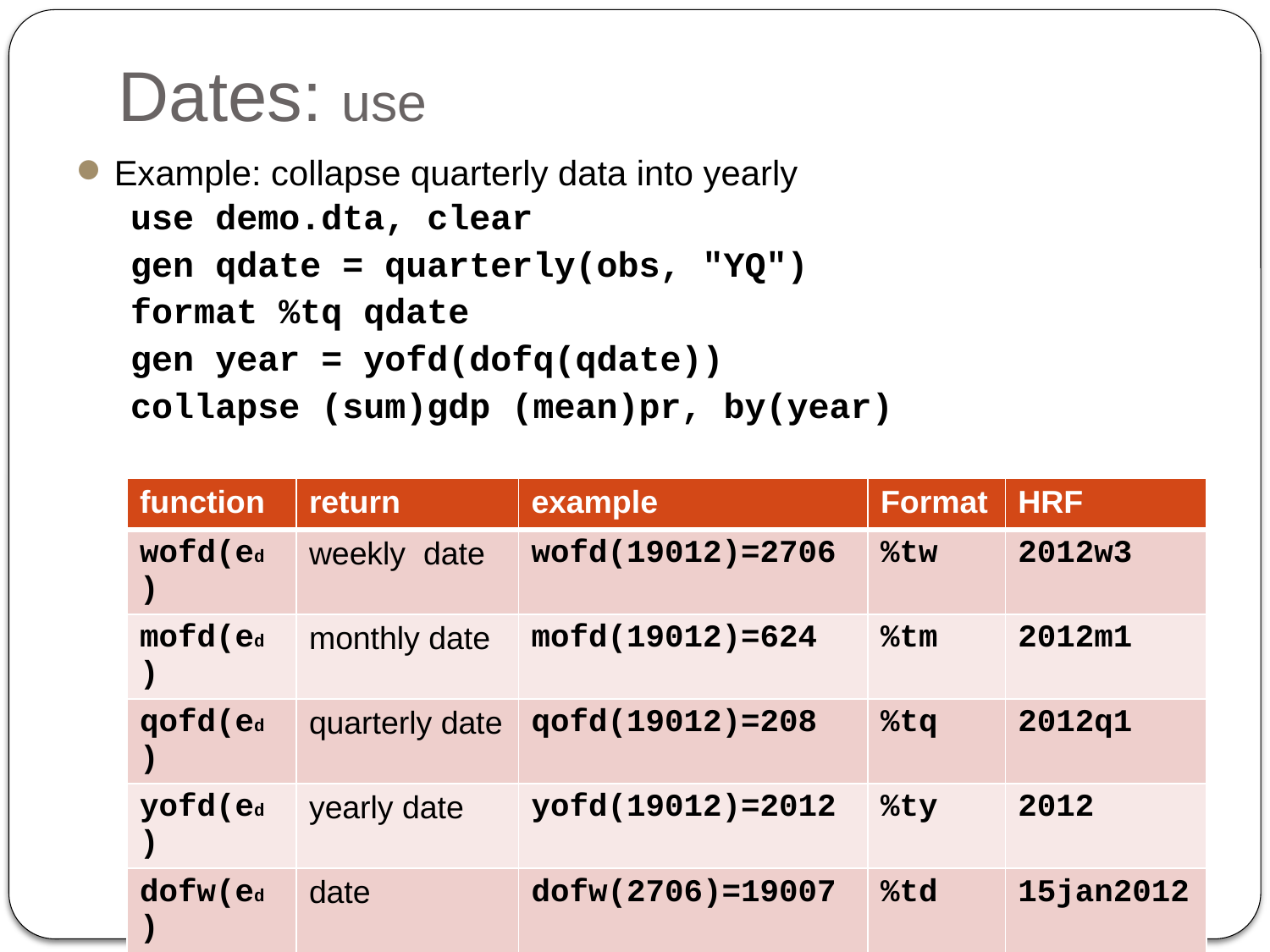

# Dates: use
Example: collapse quarterly data into yearly
use demo.dta, clear
gen qdate = quarterly(obs, "YQ")
format %tq qdate
gen year = yofd(dofq(qdate))
collapse (sum)gdp (mean)pr, by(year)
| function | return | example | Format | HRF |
| --- | --- | --- | --- | --- |
| wofd(ed) | weekly date | wofd(19012)=2706 | %tw | 2012w3 |
| mofd(ed) | monthly date | mofd(19012)=624 | %tm | 2012m1 |
| qofd(ed) | quarterly date | qofd(19012)=208 | %tq | 2012q1 |
| yofd(ed) | yearly date | yofd(19012)=2012 | %ty | 2012 |
| dofw(ed) | date | dofw(2706)=19007 | %td | 15jan2012 |
| dofm(ed) | date | dofm(624)=18993 | %td | 01jan2012 |
| dofq(ed) | date | dofq(208)=18993 | %td | 01jan2012 |
| dofy(ed) | date | dofy(2012)=18993 | %td | 01jan2012 |